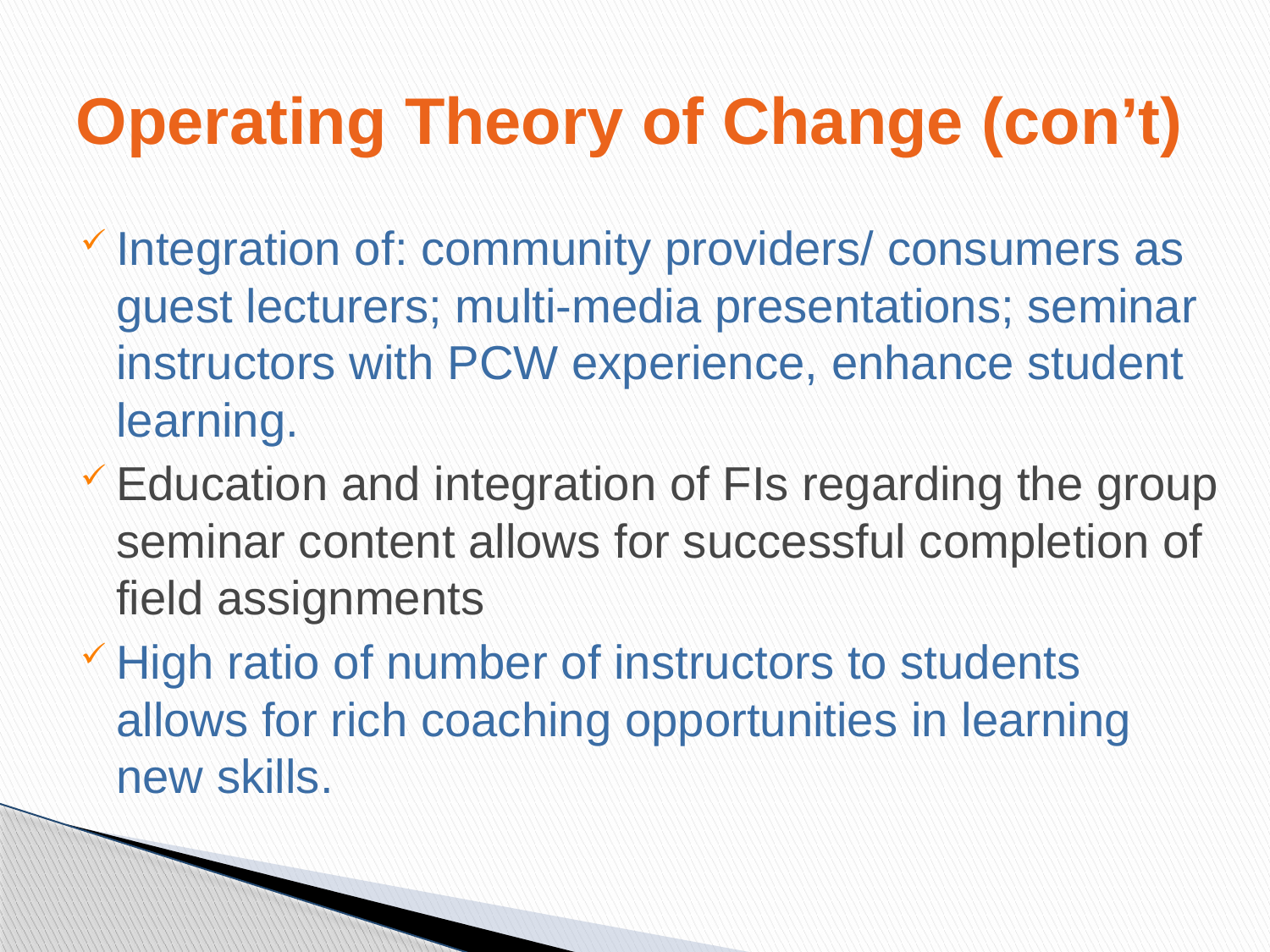

# Operating Theory of Change (con’t)
Integration of: community providers/ consumers as guest lecturers; multi-media presentations; seminar instructors with PCW experience, enhance student learning.
Education and integration of FIs regarding the group seminar content allows for successful completion of field assignments
High ratio of number of instructors to students allows for rich coaching opportunities in learning new skills.